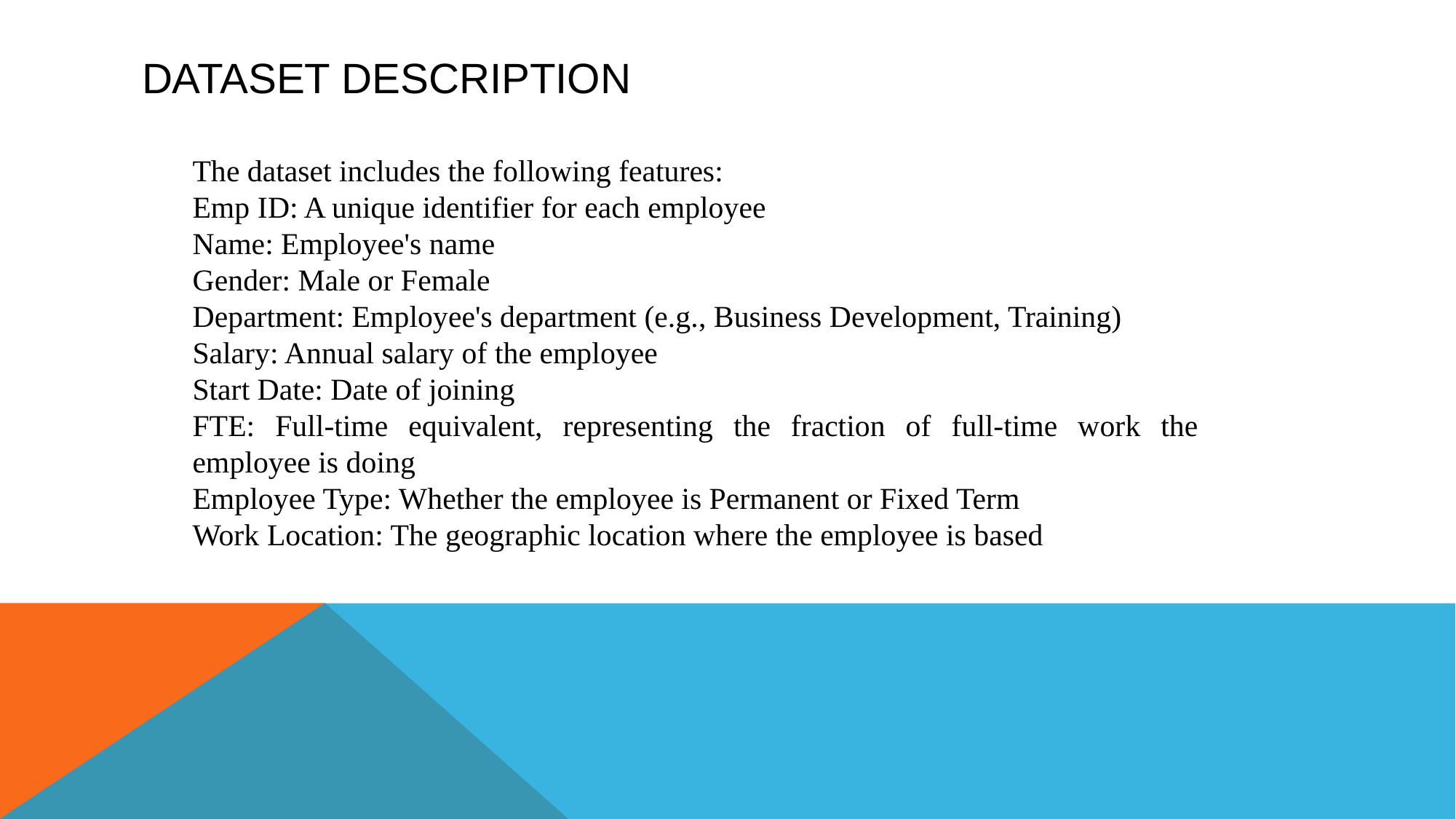

# Dataset Description
The dataset includes the following features:
Emp ID: A unique identifier for each employee
Name: Employee's name
Gender: Male or Female
Department: Employee's department (e.g., Business Development, Training)
Salary: Annual salary of the employee
Start Date: Date of joining
FTE: Full-time equivalent, representing the fraction of full-time work the employee is doing
Employee Type: Whether the employee is Permanent or Fixed Term
Work Location: The geographic location where the employee is based